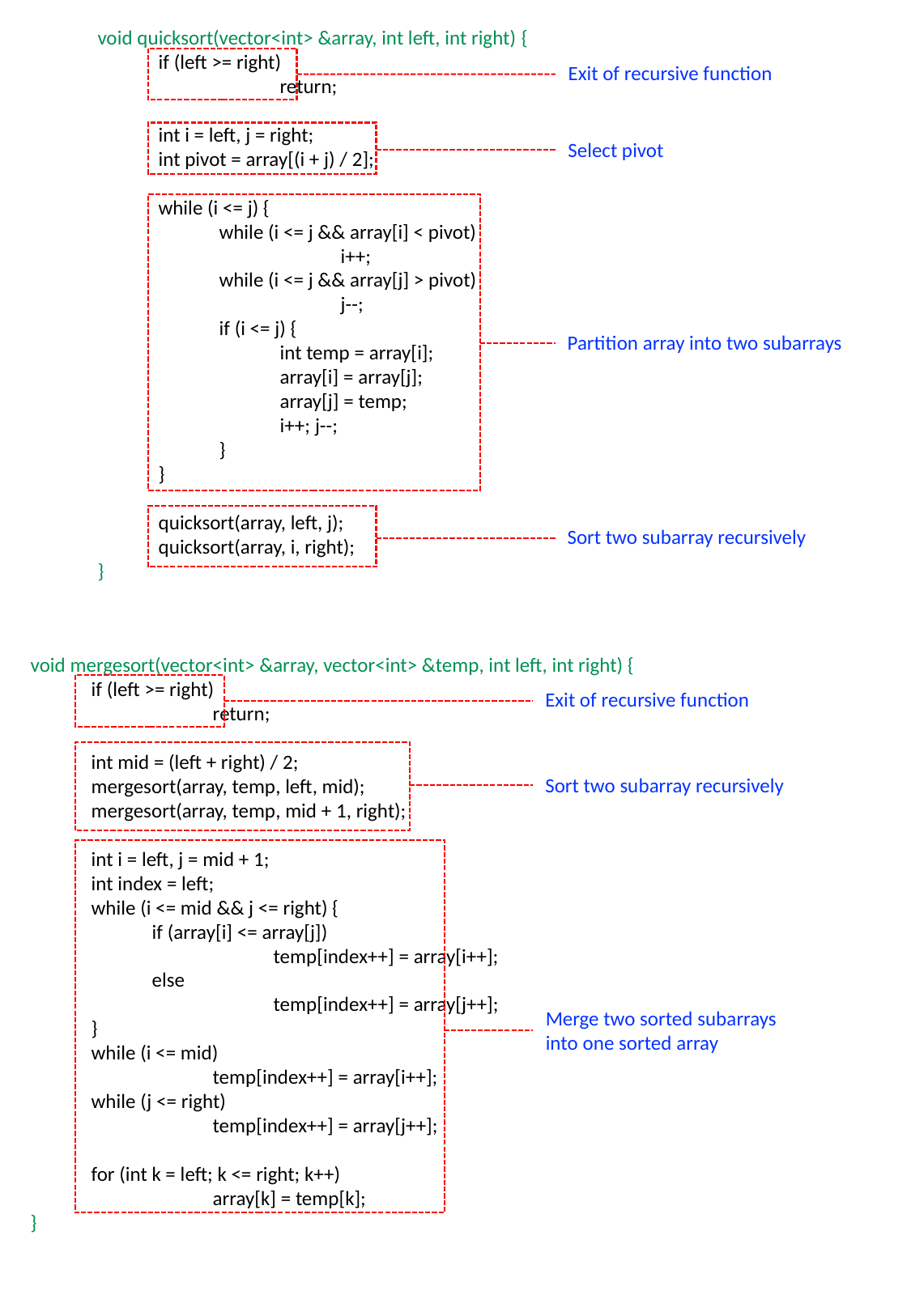

void quicksort(vector<int> &array, int left, int right) {
if (left >= right)
	return;

int i = left, j = right;
int pivot = array[(i + j) / 2];
while (i <= j) {
while (i <= j && array[i] < pivot)
	i++;
while (i <= j && array[j] > pivot)
	j--;
if (i <= j) {
int temp = array[i];
array[i] = array[j];
array[j] = temp;
i++; j--;
}
}
quicksort(array, left, j);
quicksort(array, i, right);
}

Exit of recursive function

Select pivot

Partition array into two subarrays

Sort two subarray recursively
void mergesort(vector<int> &array, vector<int> &temp, int left, int right) {
if (left >= right)
	return;

int mid = (left + right) / 2;
mergesort(array, temp, left, mid);
mergesort(array, temp, mid + 1, right);
int i = left, j = mid + 1;
int index = left;
while (i <= mid && j <= right) {
if (array[i] <= array[j])
	temp[index++] = array[i++];
else
	temp[index++] = array[j++];
}
while (i <= mid)
	temp[index++] = array[i++];
while (j <= right)
	temp[index++] = array[j++];

for (int k = left; k <= right; k++)
	array[k] = temp[k];
}

Exit of recursive function

Sort two subarray recursively

Merge two sorted subarrays
into one sorted array